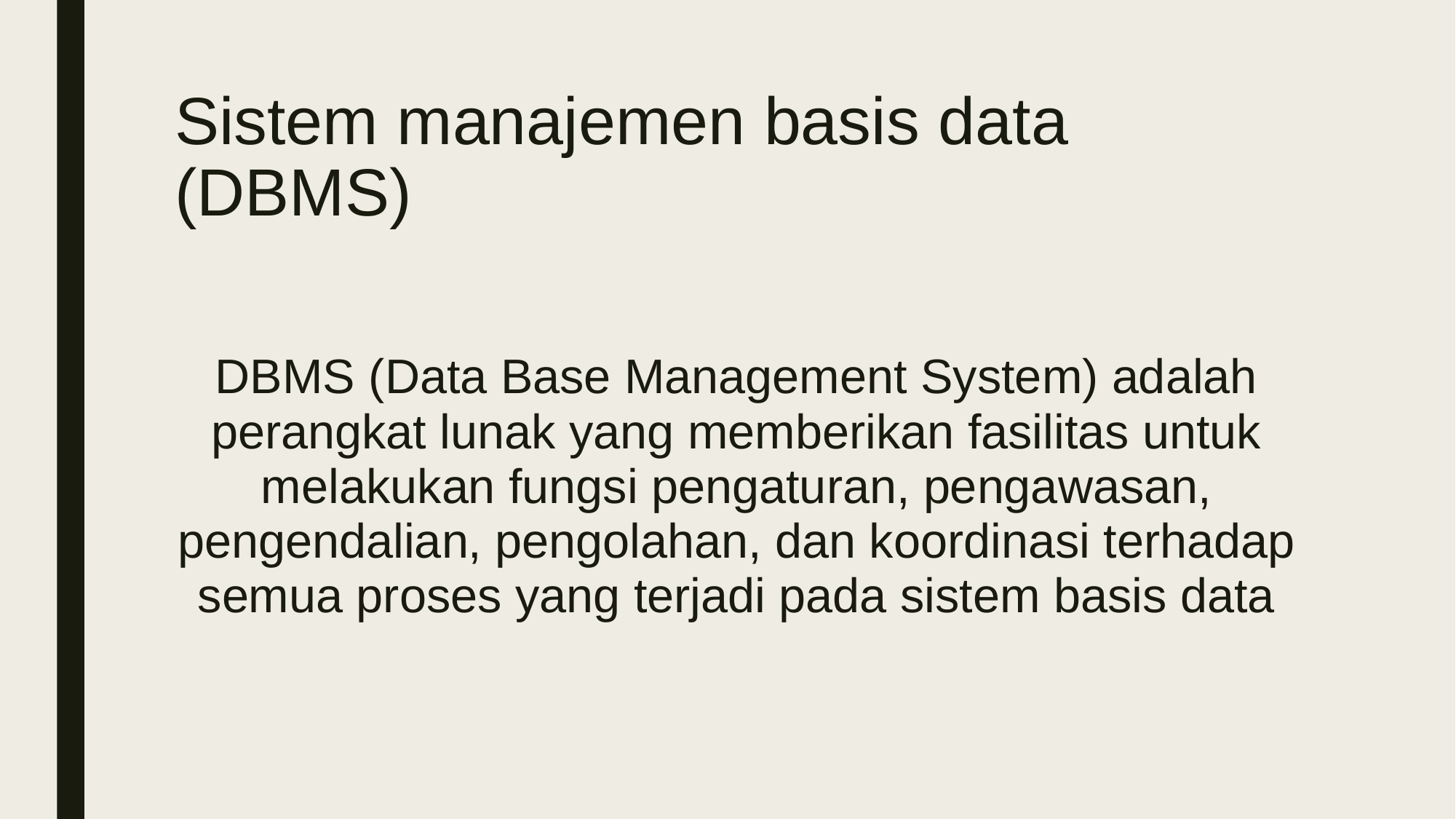

# Sistem manajemen basis data (DBMS)
DBMS (Data Base Management System) adalah perangkat lunak yang memberikan fasilitas untuk melakukan fungsi pengaturan, pengawasan, pengendalian, pengolahan, dan koordinasi terhadap semua proses yang terjadi pada sistem basis data